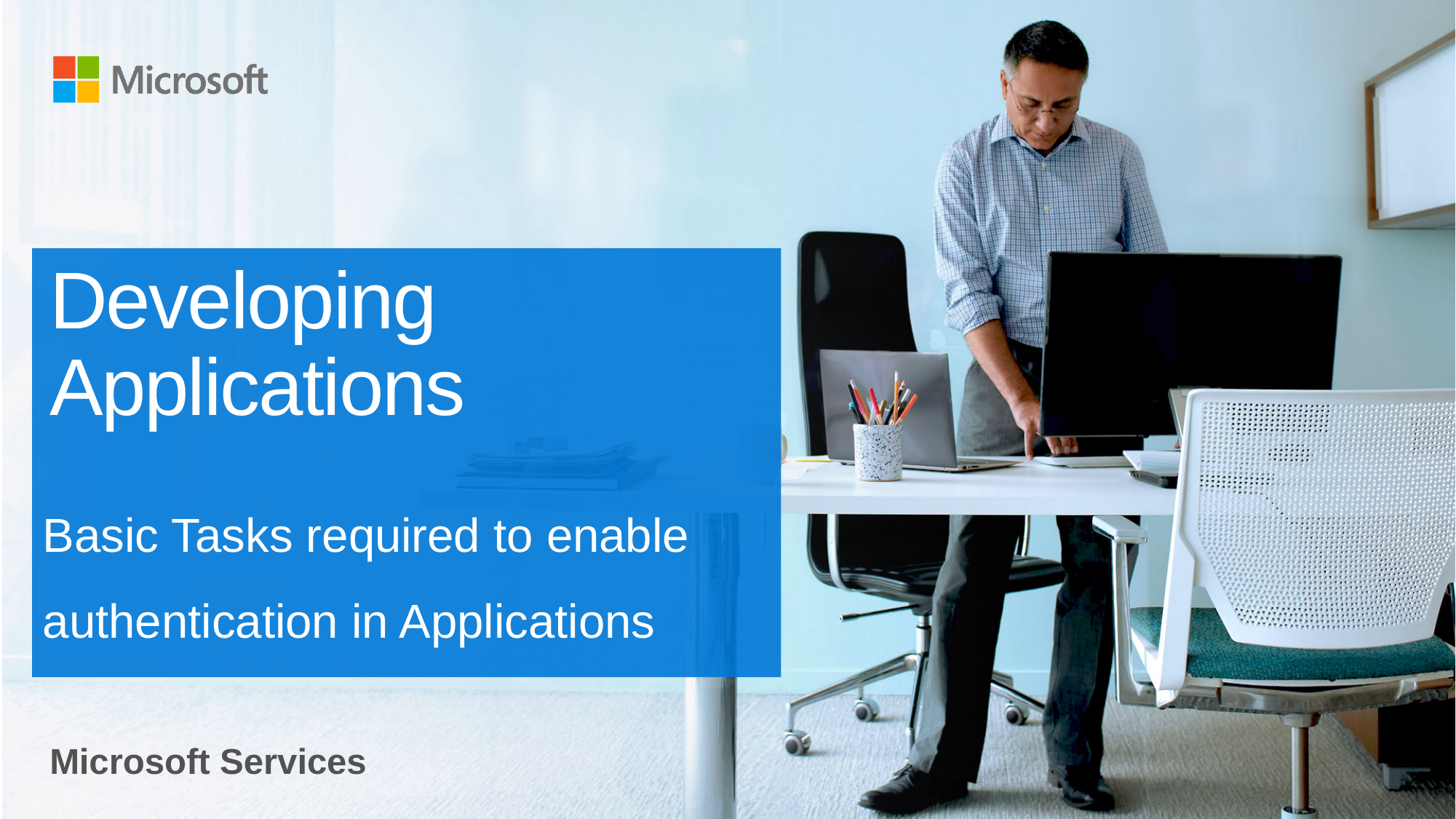

# Developing Applications
Basic Tasks required to enable authentication in Applications